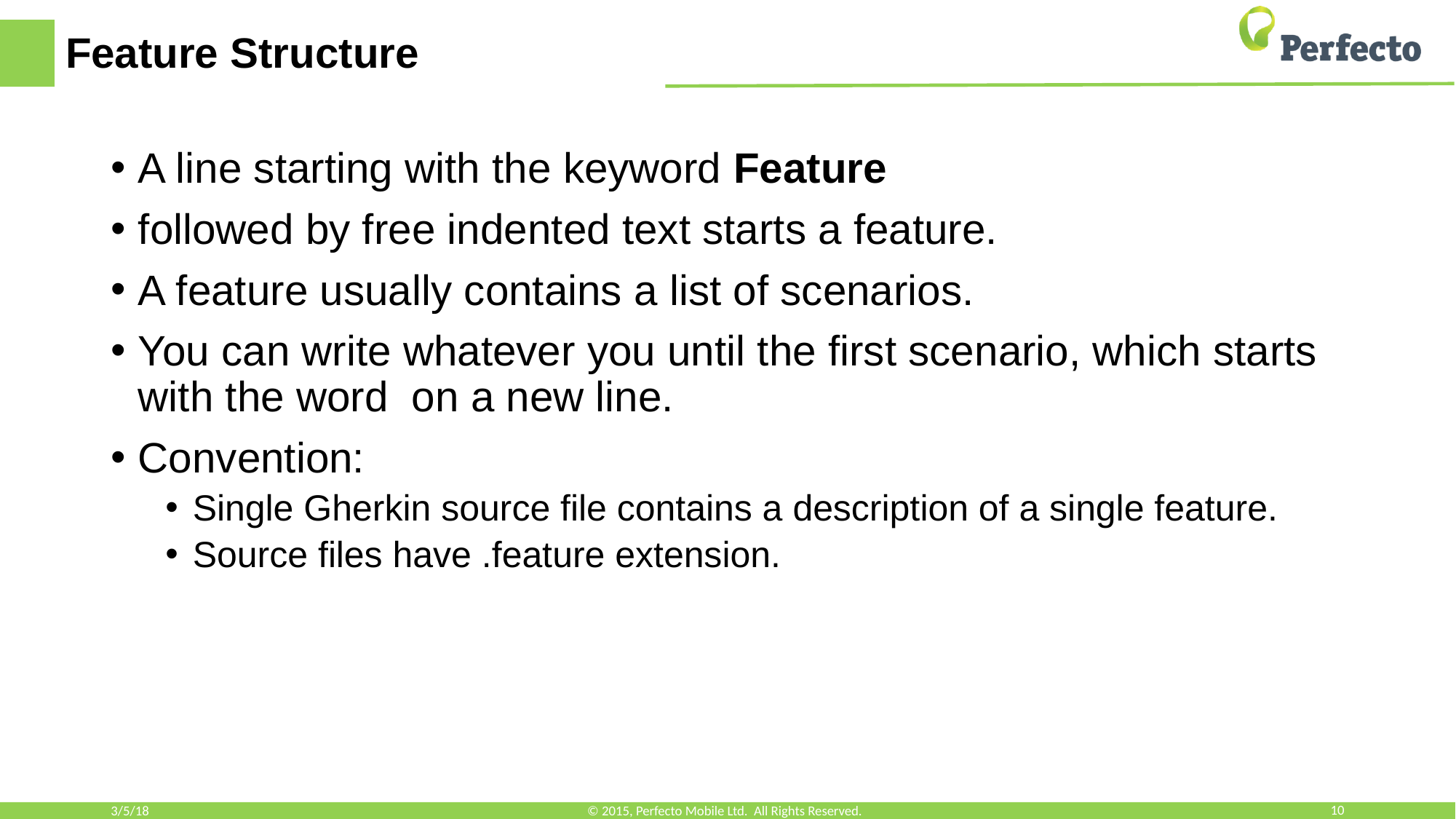

# Feature Structure
A line starting with the keyword Feature
followed by free indented text starts a feature.
A feature usually contains a list of scenarios.
You can write whatever you until the first scenario, which starts with the word  on a new line.
Convention:
Single Gherkin source file contains a description of a single feature.
Source files have .feature extension.

3/5/18
© 2015, Perfecto Mobile Ltd.  All Rights Reserved.
10